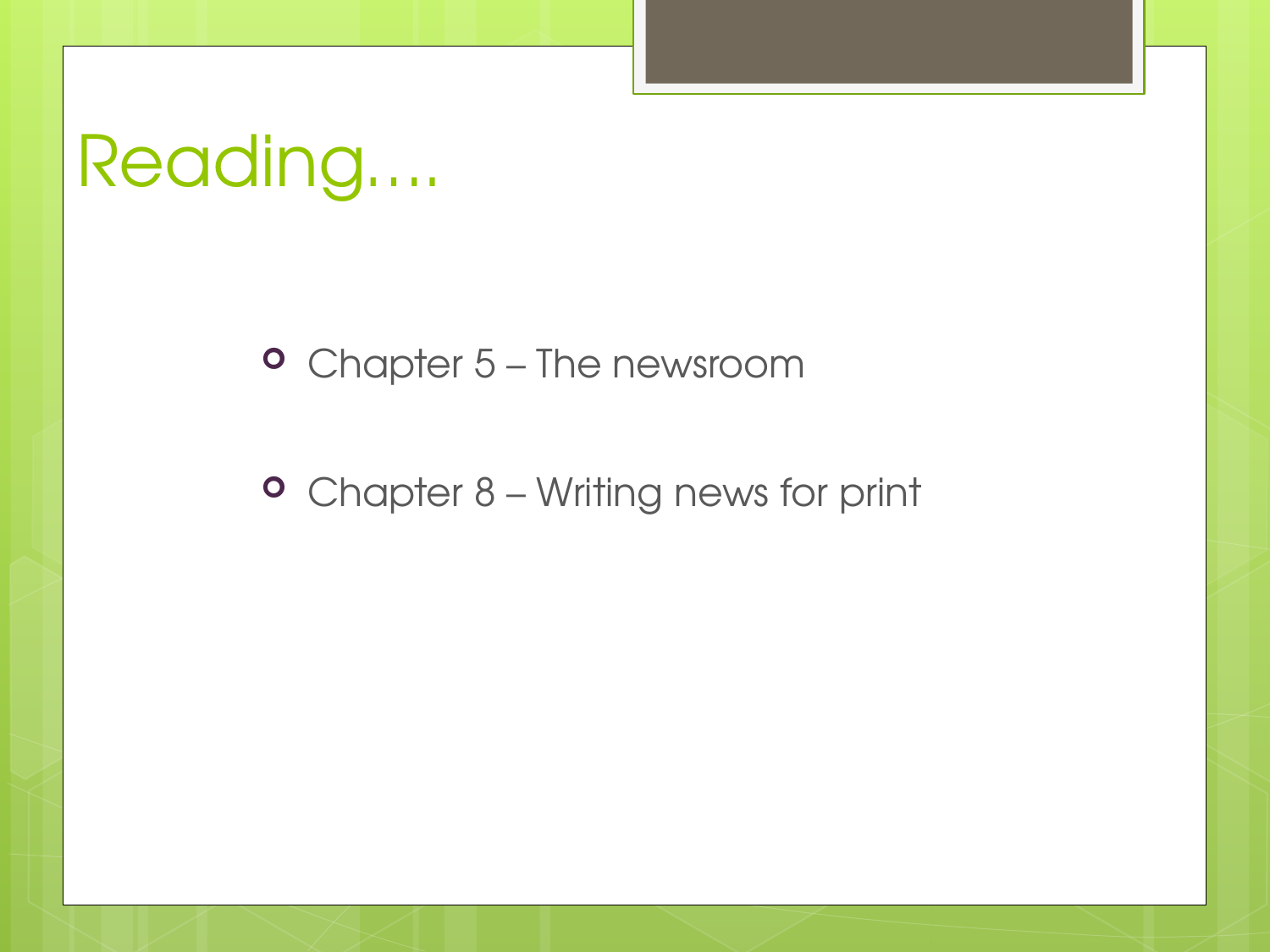

# Reading….
Chapter 5 – The newsroom

Chapter 8 – Writing news for print